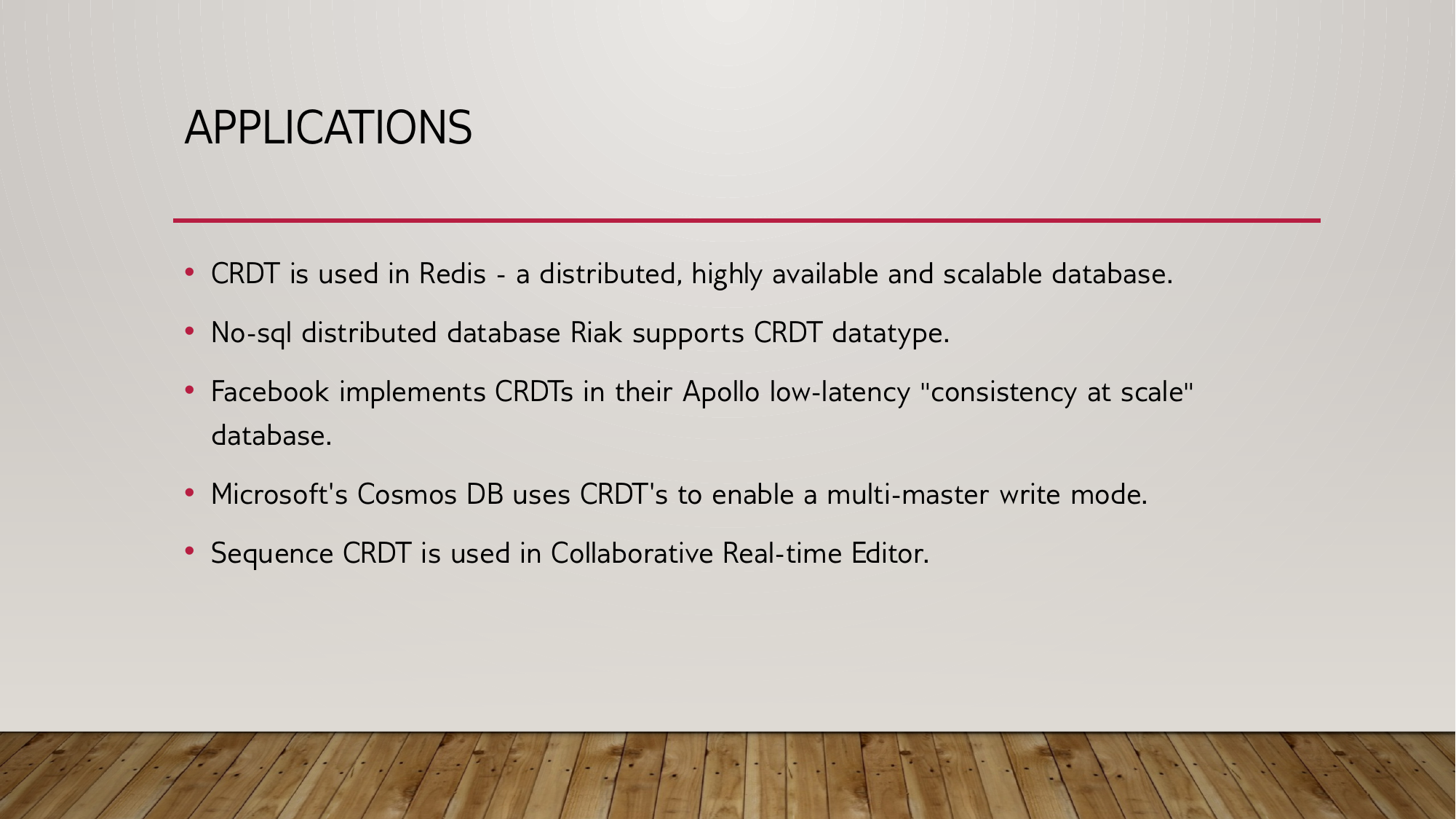

# applications
CRDT is used in Redis - a distributed, highly available and scalable database.
No-sql distributed database Riak supports CRDT datatype.
Facebook implements CRDTs in their Apollo low-latency "consistency at scale" database.
Microsoft's Cosmos DB uses CRDT's to enable a multi-master write mode.
Sequence CRDT is used in Collaborative Real-time Editor.